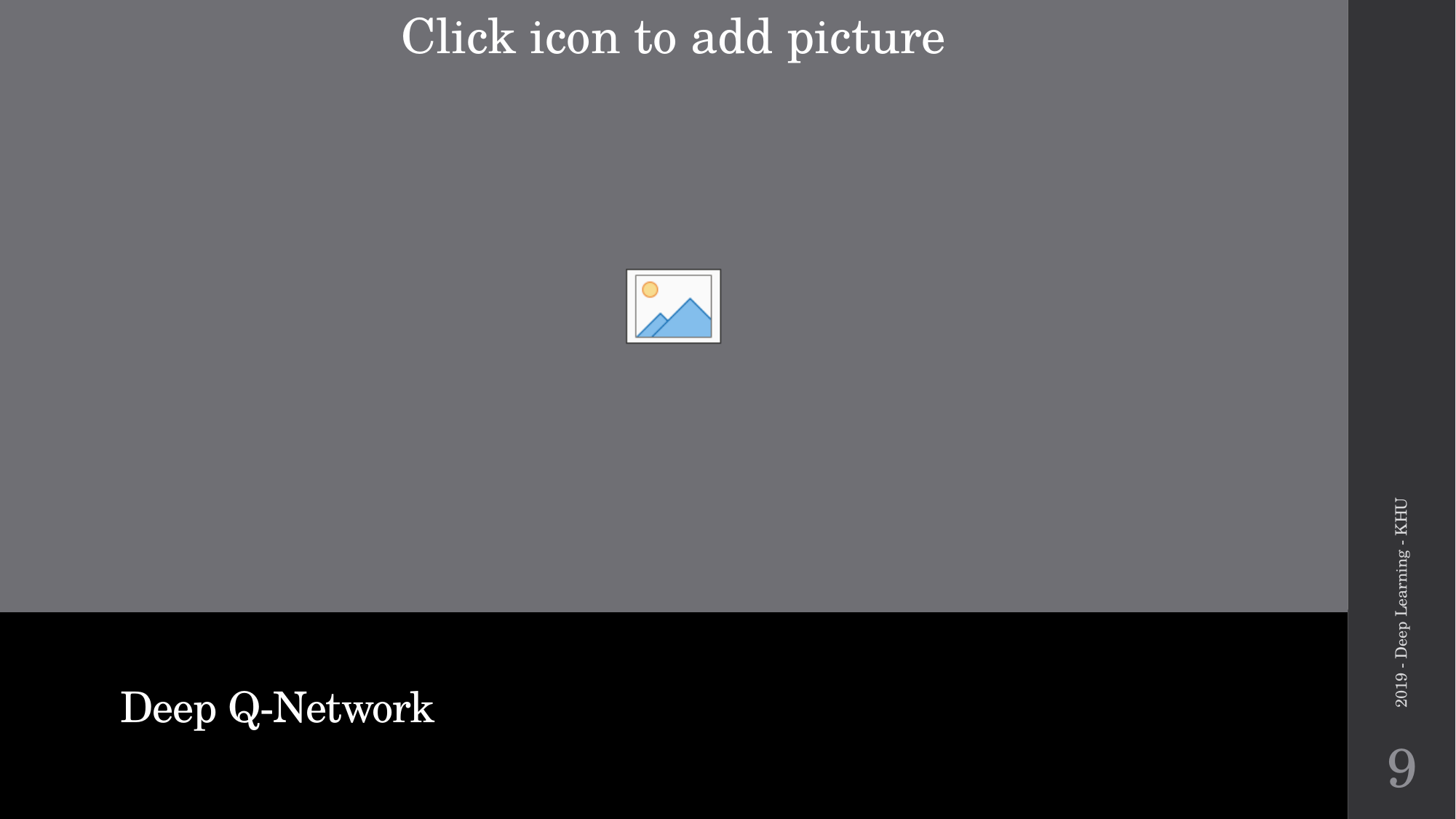

2019 - Deep Learning - KHU
# Deep Q-Network

9